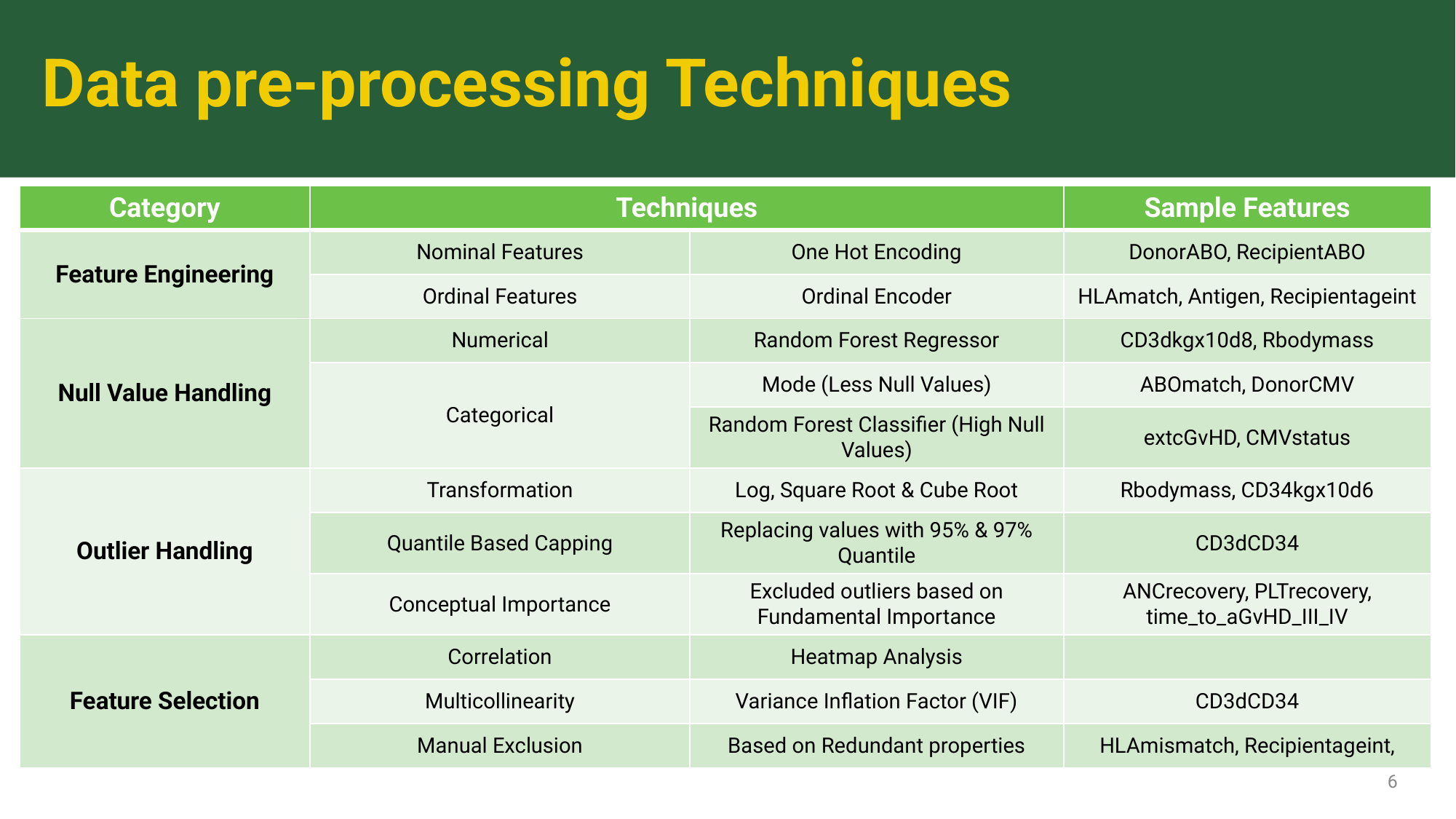

# Data pre-processing Techniques
| Category | Techniques |  | Sample Features |
| --- | --- | --- | --- |
| Feature Engineering | Nominal Features | One Hot Encoding | DonorABO, RecipientABO |
|  | Ordinal Features | Ordinal Encoder | HLAmatch, Antigen, Recipientageint |
| Null Value Handling | Numerical | Random Forest Regressor | CD3dkgx10d8, Rbodymass |
|  | Categorical | Mode (Less Null Values) | ABOmatch, DonorCMV |
|  |  | Random Forest Classifier (High Null Values) | extcGvHD, CMVstatus |
| Outlier Handling | Transformation | Log, Square Root & Cube Root | Rbodymass, CD34kgx10d6 |
|  | Quantile Based Capping | Replacing values with 95% & 97% Quantile | CD3dCD34 |
|  | Conceptual Importance | Excluded outliers based on Fundamental Importance | ANCrecovery, PLTrecovery, time\_to\_aGvHD\_III\_IV |
| Feature Selection | Correlation | Heatmap Analysis |  |
|  | Multicollinearity | Variance Inflation Factor (VIF) | CD3dCD34 |
|  | Manual Exclusion | Based on Redundant properties | HLAmismatch, Recipientageint, |
6